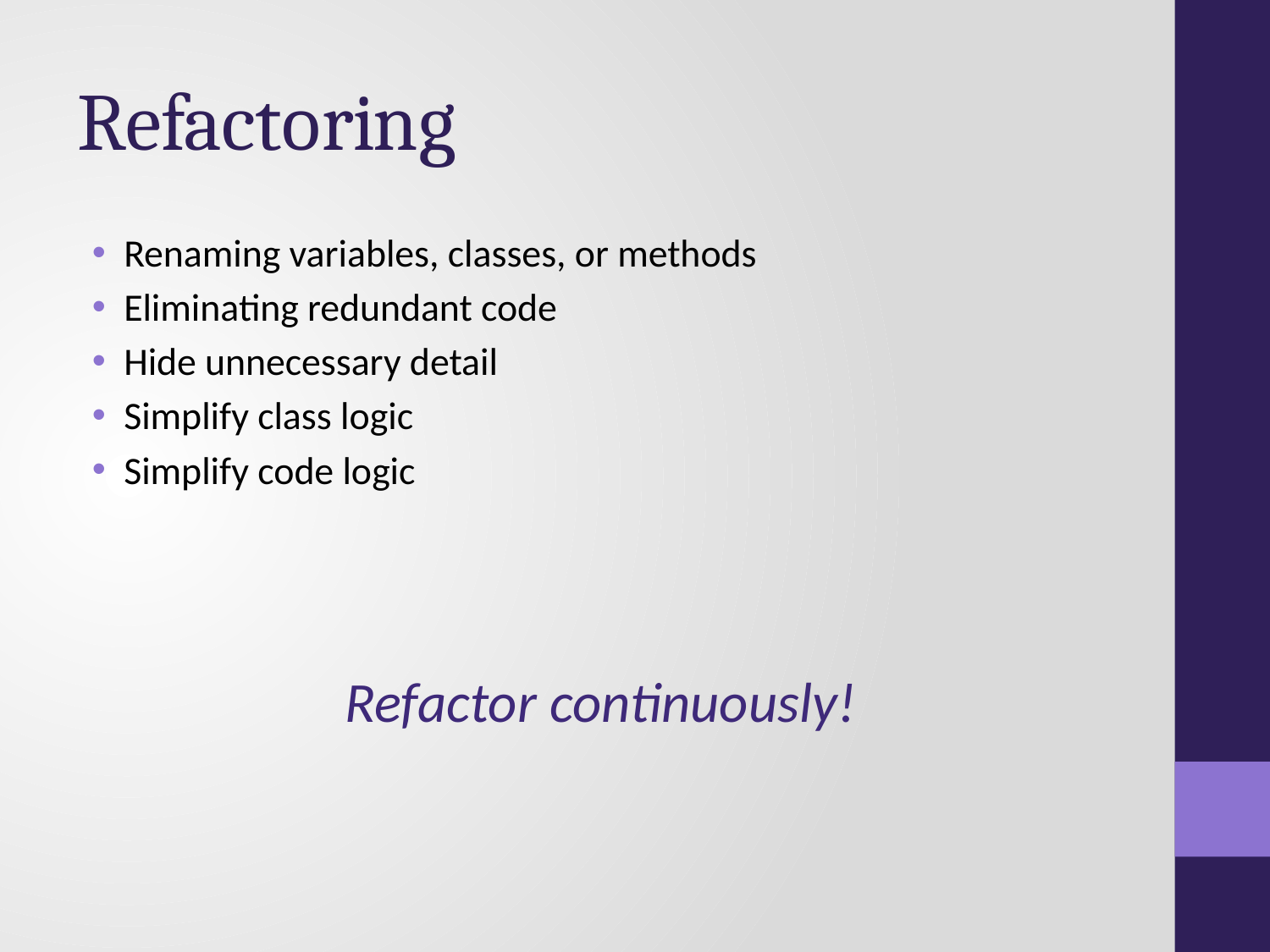

# Refactoring
Renaming variables, classes, or methods
Eliminating redundant code
Hide unnecessary detail
Simplify class logic
Simplify code logic

Refactor continuously!